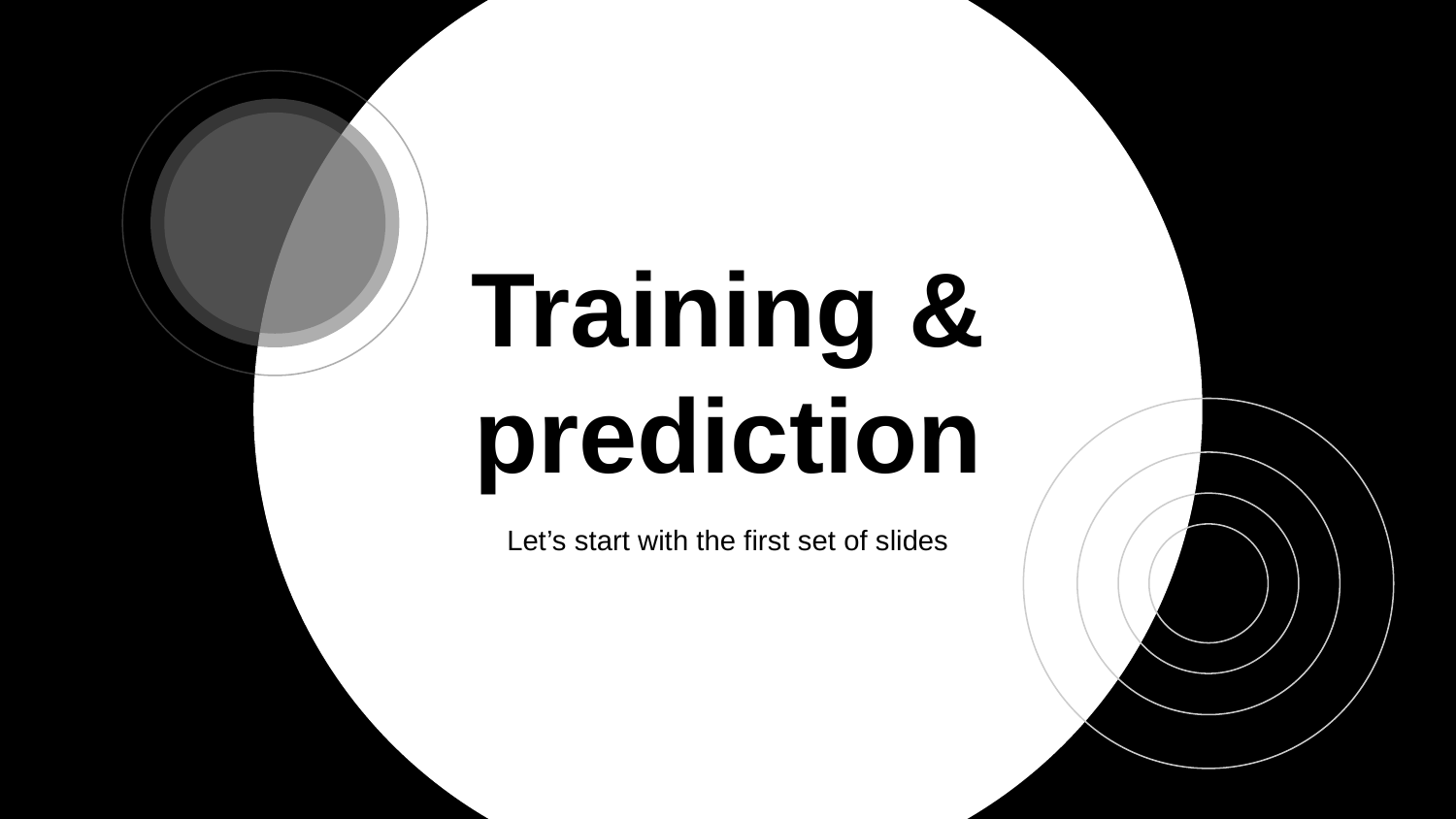

# Training & prediction
Let’s start with the first set of slides